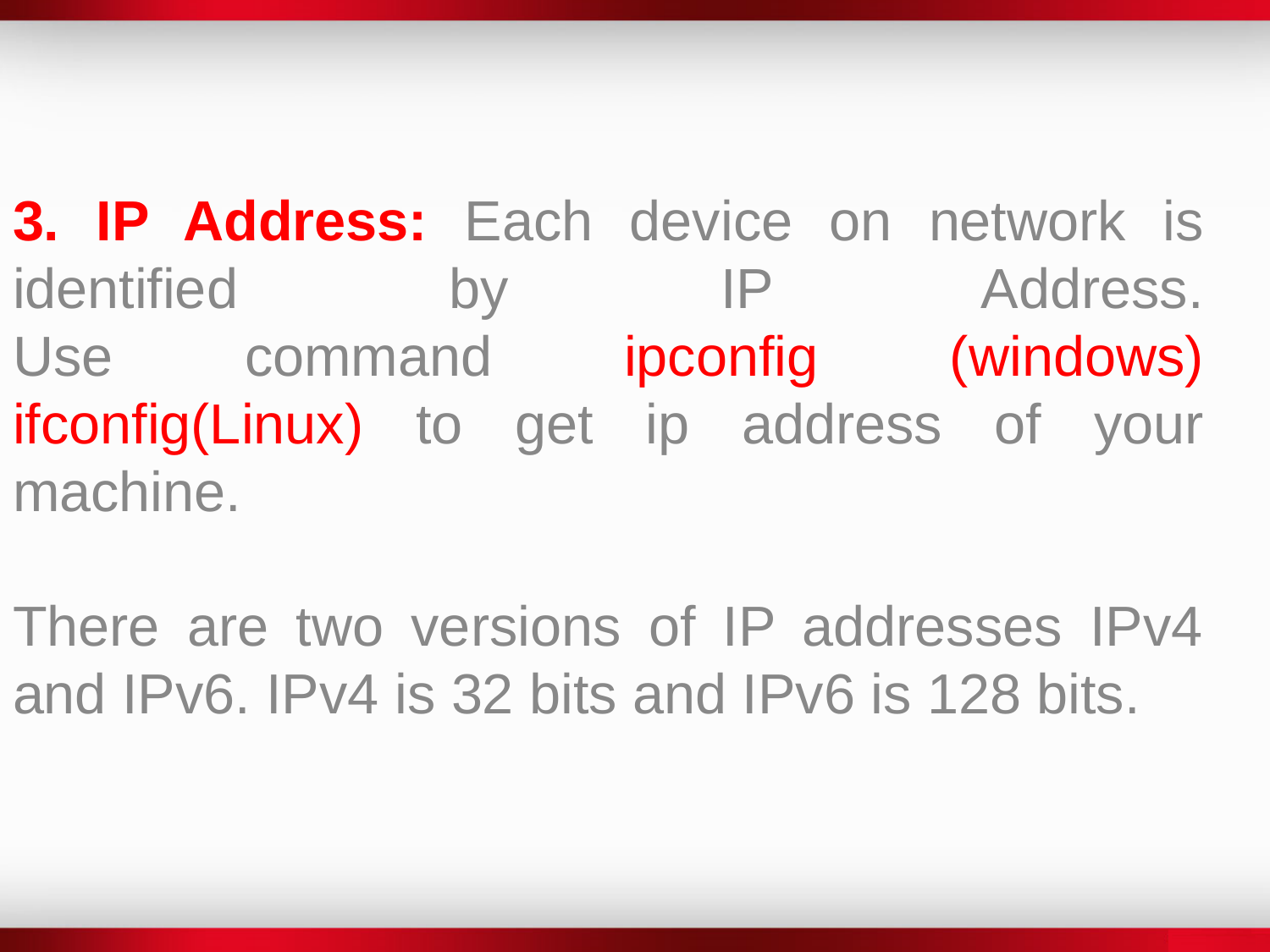

# 3. IP Address: Each device on network is identified by IP Address. Use command ipconfig (windows) ifconfig(Linux) to get ip address of your machine.

There are two versions of IP addresses IPv4 and IPv6. IPv4 is 32 bits and IPv6 is 128 bits.